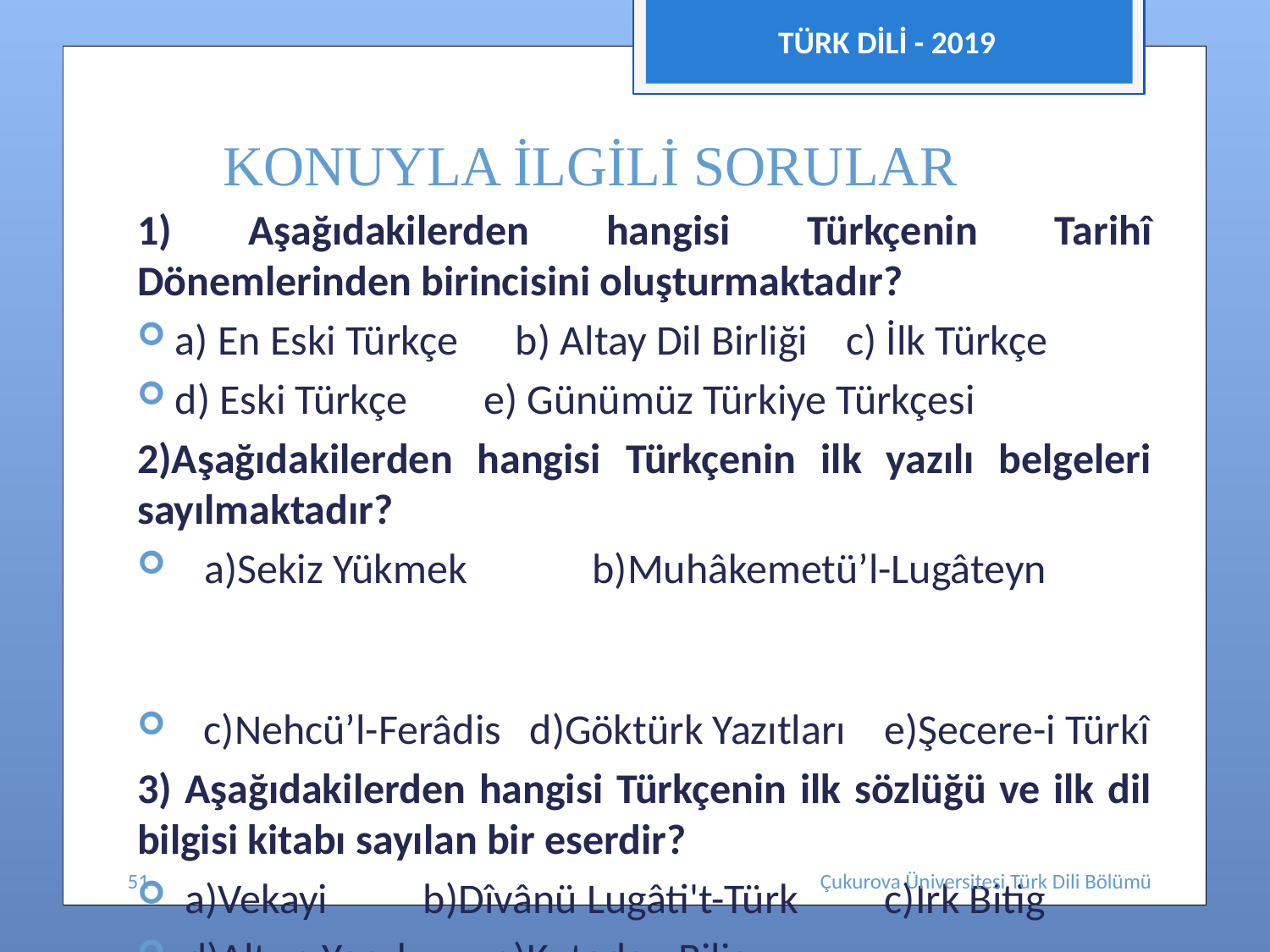

TÜRK DİLİ - 2019
# KONUYLA İLGİLİ SORULAR
1) Aşağıdakilerden hangisi Türkçenin Tarihî Dönemlerinden birincisini oluşturmaktadır?
a) En Eski Türkçe      b) Altay Dil Birliği    c) İlk Türkçe
d) Eski Türkçe        e) Günümüz Türkiye Türkçesi
2)Aşağıdakilerden hangisi Türkçenin ilk yazılı belgeleri sayılmaktadır?
   a)Sekiz Yükmek             b)Muhâkemetü’l-Lugâteyn
   c)Nehcü’l-Ferâdis   d)Göktürk Yazıtları    e)Şecere-i Türkî
3) Aşağıdakilerden hangisi Türkçenin ilk sözlüğü ve ilk dil bilgisi kitabı sayılan bir eserdir?
 a)Vekayi          b)Dîvânü Lugâti't-Türk         c)Irk Bitig
 d)Altun Yaruk        e)Kutadgu Bilig

51
Çukurova Üniversitesi Türk Dili Bölümü